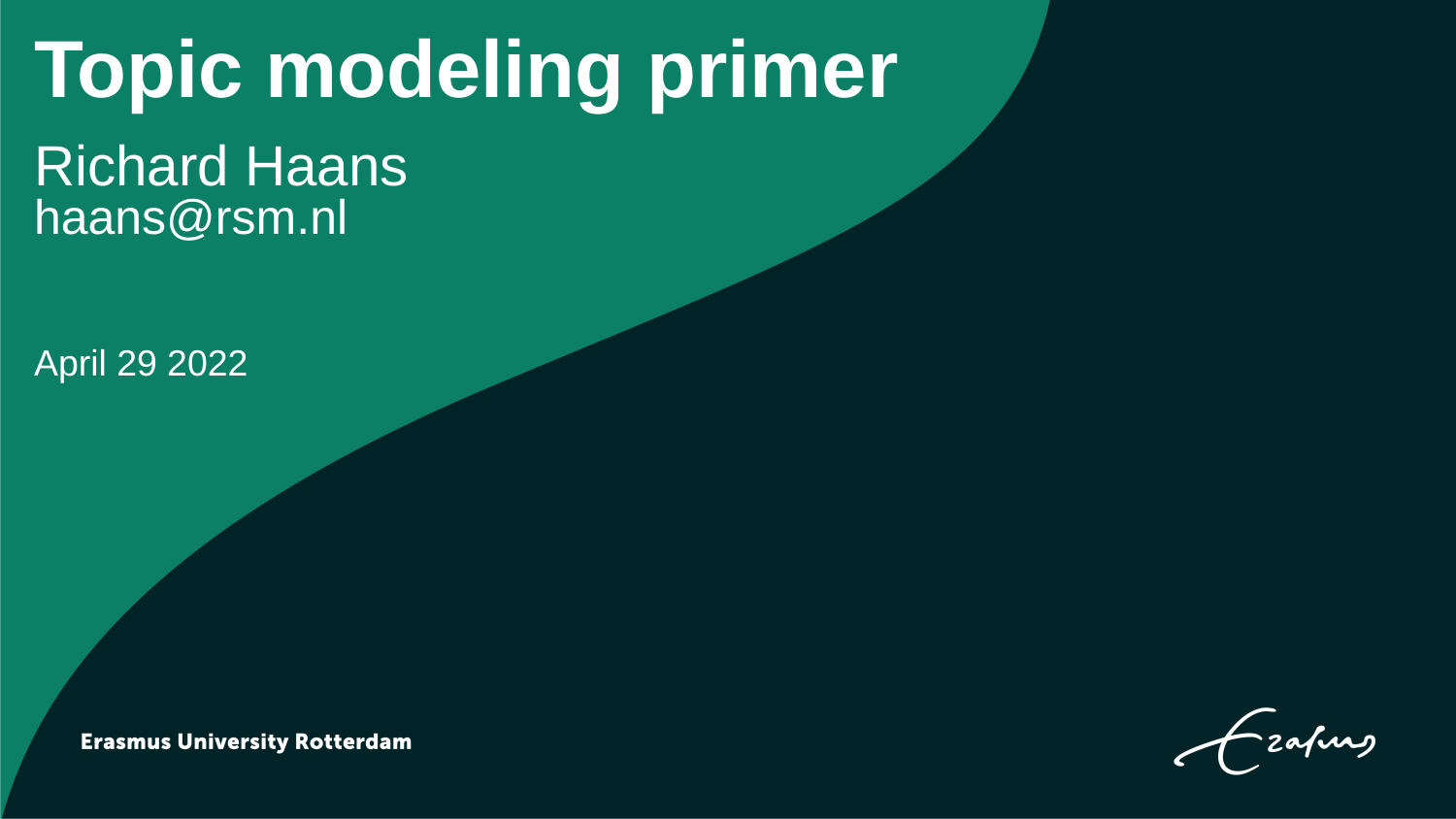

# Topic modeling primer
Richard Haans
haans@rsm.nl

April 29 2022